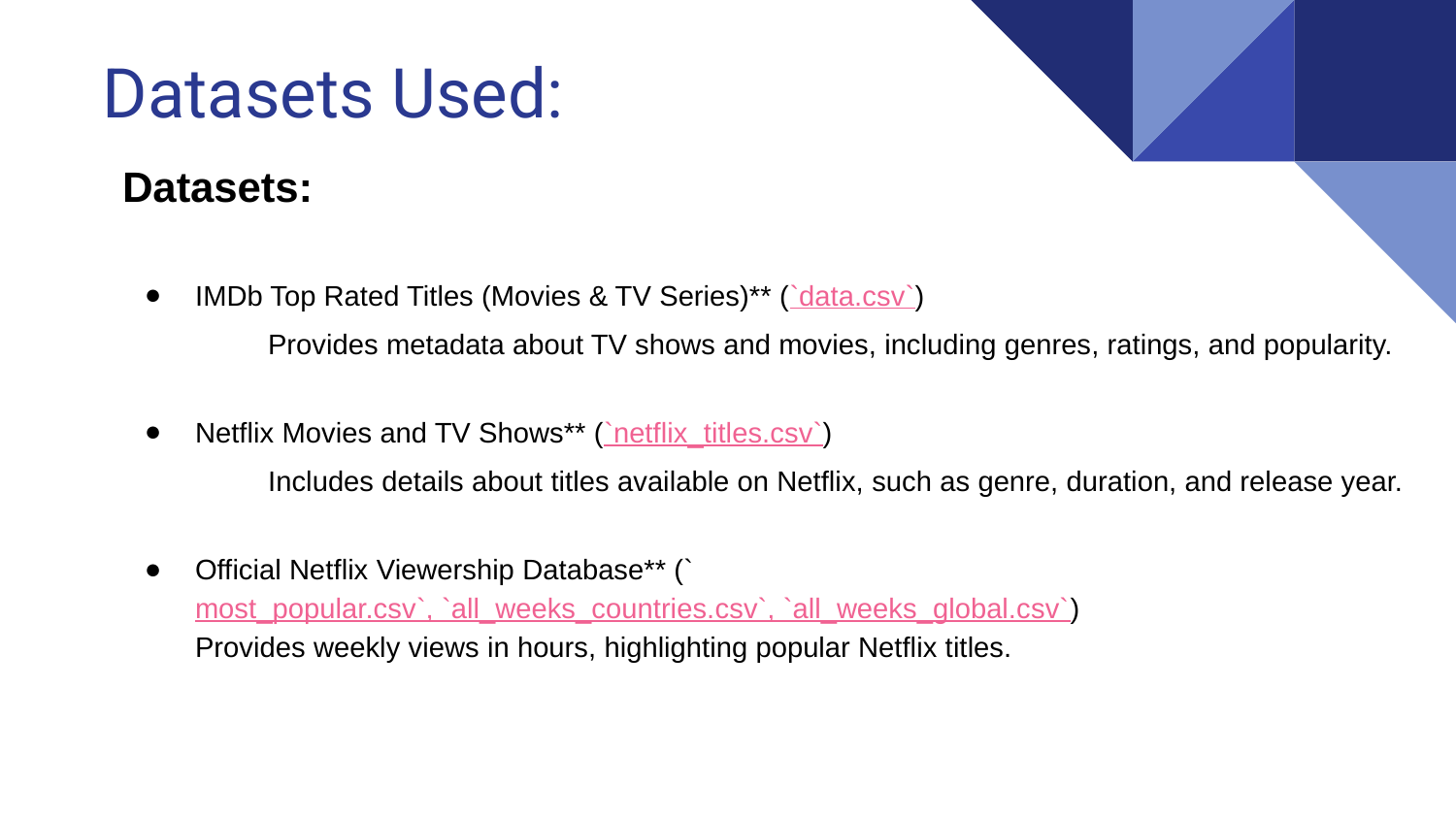

# Datasets Used:
Datasets:
IMDb Top Rated Titles (Movies & TV Series)** (`data.csv`)
 	Provides metadata about TV shows and movies, including genres, ratings, and popularity.
Netflix Movies and TV Shows** (`netflix_titles.csv`)
 	Includes details about titles available on Netflix, such as genre, duration, and release year.
Official Netflix Viewership Database** (`most_popular.csv`, `all_weeks_countries.csv`, `all_weeks_global.csv`)
Provides weekly views in hours, highlighting popular Netflix titles.